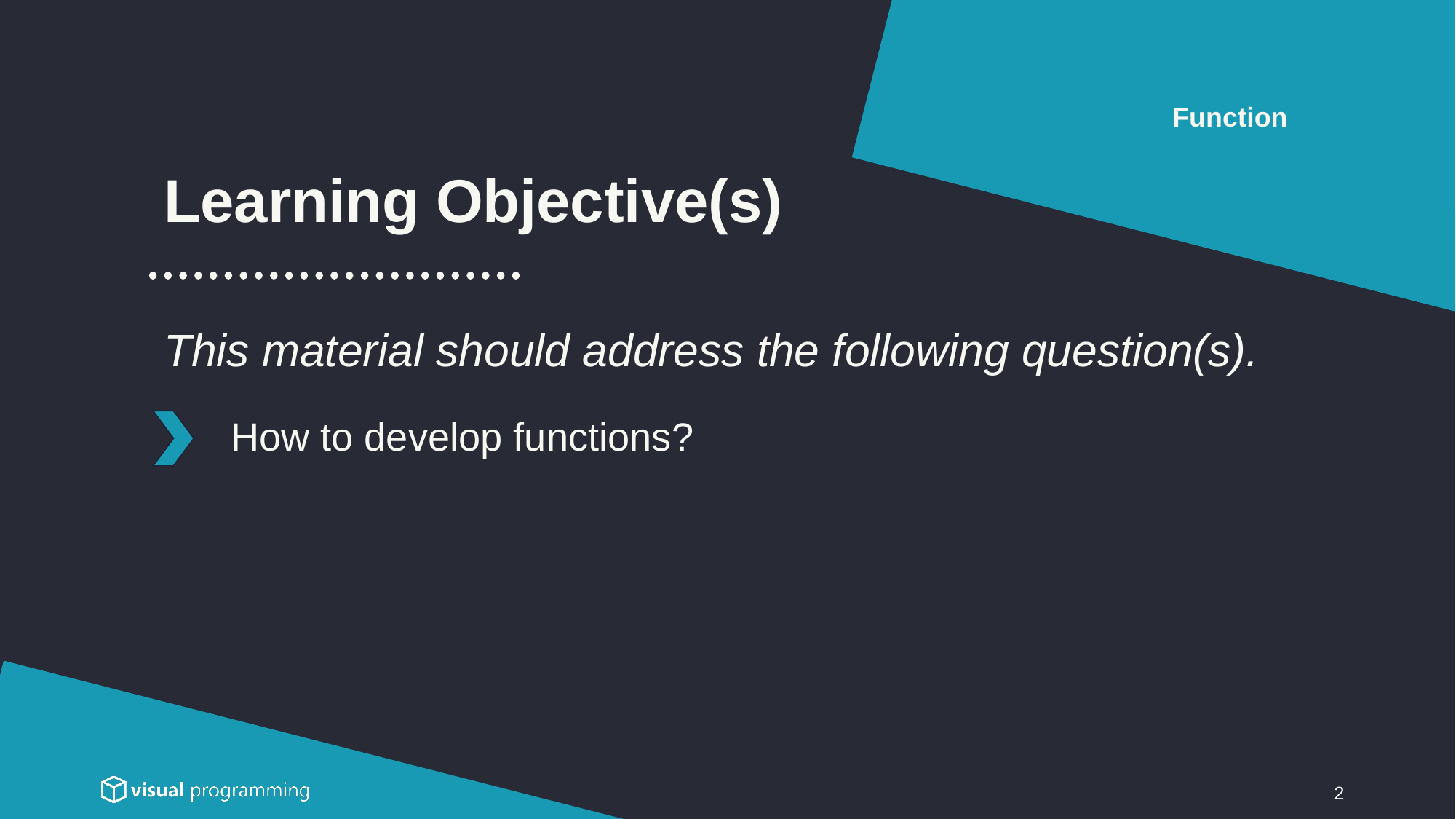

Function
Learning Objective(s)
This material should address the following question(s).
# How to develop functions?
2